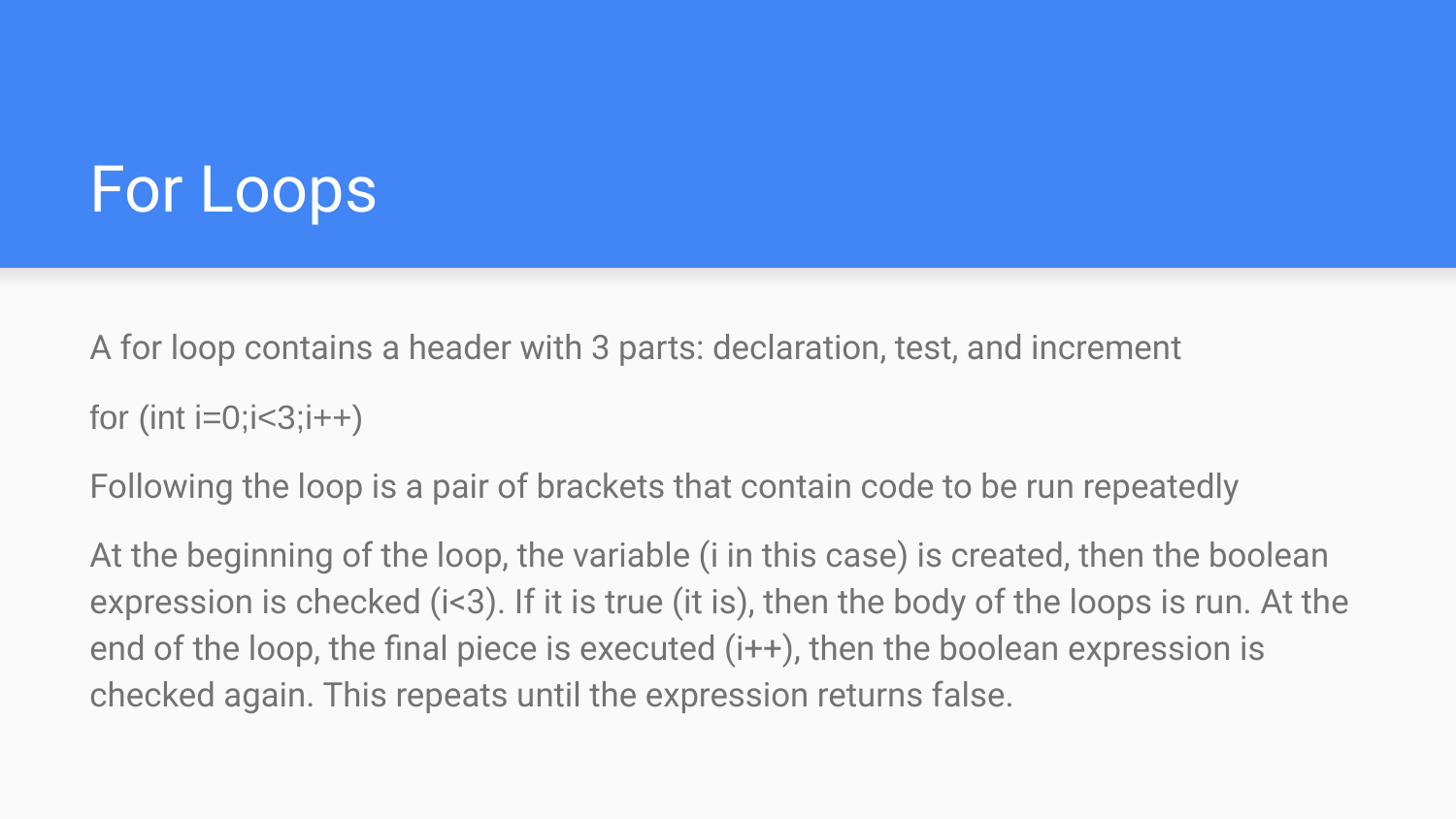

# For Loops
A for loop contains a header with 3 parts: declaration, test, and increment
for (int i=0;i<3;i++)
Following the loop is a pair of brackets that contain code to be run repeatedly
At the beginning of the loop, the variable (i in this case) is created, then the boolean expression is checked (i<3). If it is true (it is), then the body of the loops is run. At the end of the loop, the final piece is executed (i++), then the boolean expression is checked again. This repeats until the expression returns false.